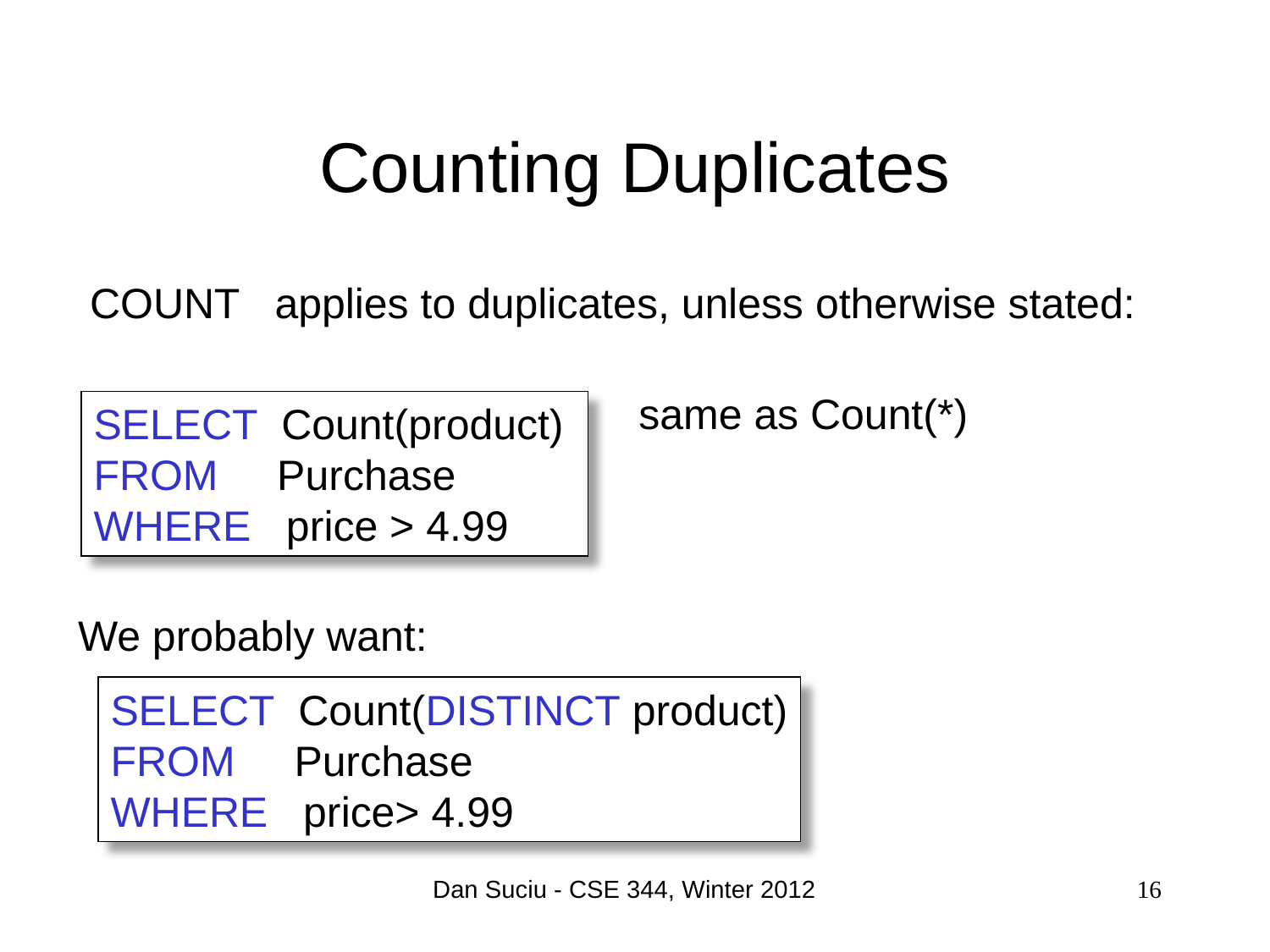

# Counting Duplicates
COUNT   applies to duplicates, unless otherwise stated:
same as Count(*)
SELECT  Count(product)
FROM     Purchase
WHERE   price > 4.99
We probably want:
SELECT  Count(DISTINCT product)
FROM     Purchase
WHERE   price> 4.99
Dan Suciu - CSE 344, Winter 2012
16